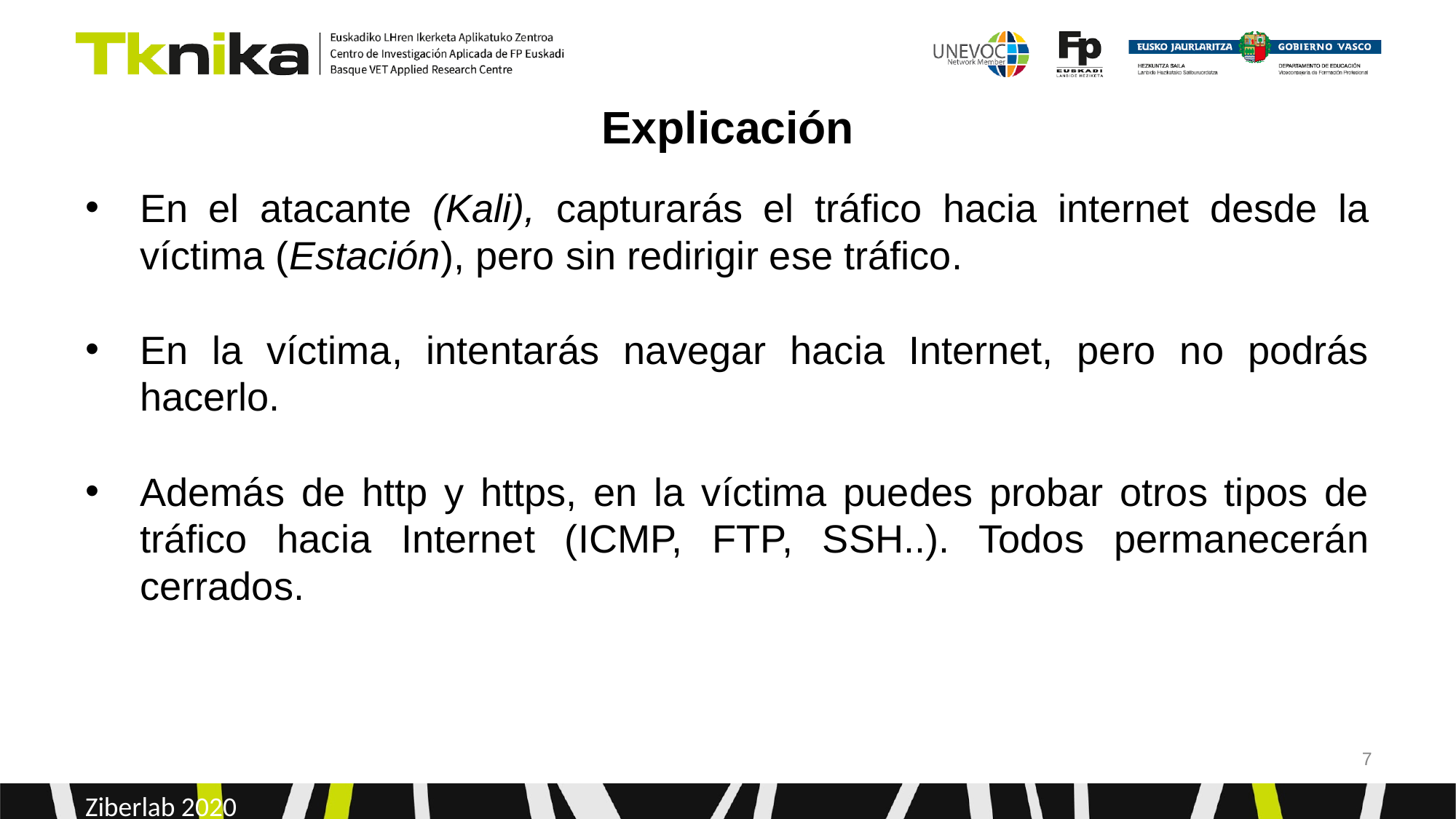

# Explicación
En el atacante (Kali), capturarás el tráfico hacia internet desde la víctima (Estación), pero sin redirigir ese tráfico.

En la víctima, intentarás navegar hacia Internet, pero no podrás hacerlo.

Además de http y https, en la víctima puedes probar otros tipos de tráfico hacia Internet (ICMP, FTP, SSH..). Todos permanecerán cerrados.

7